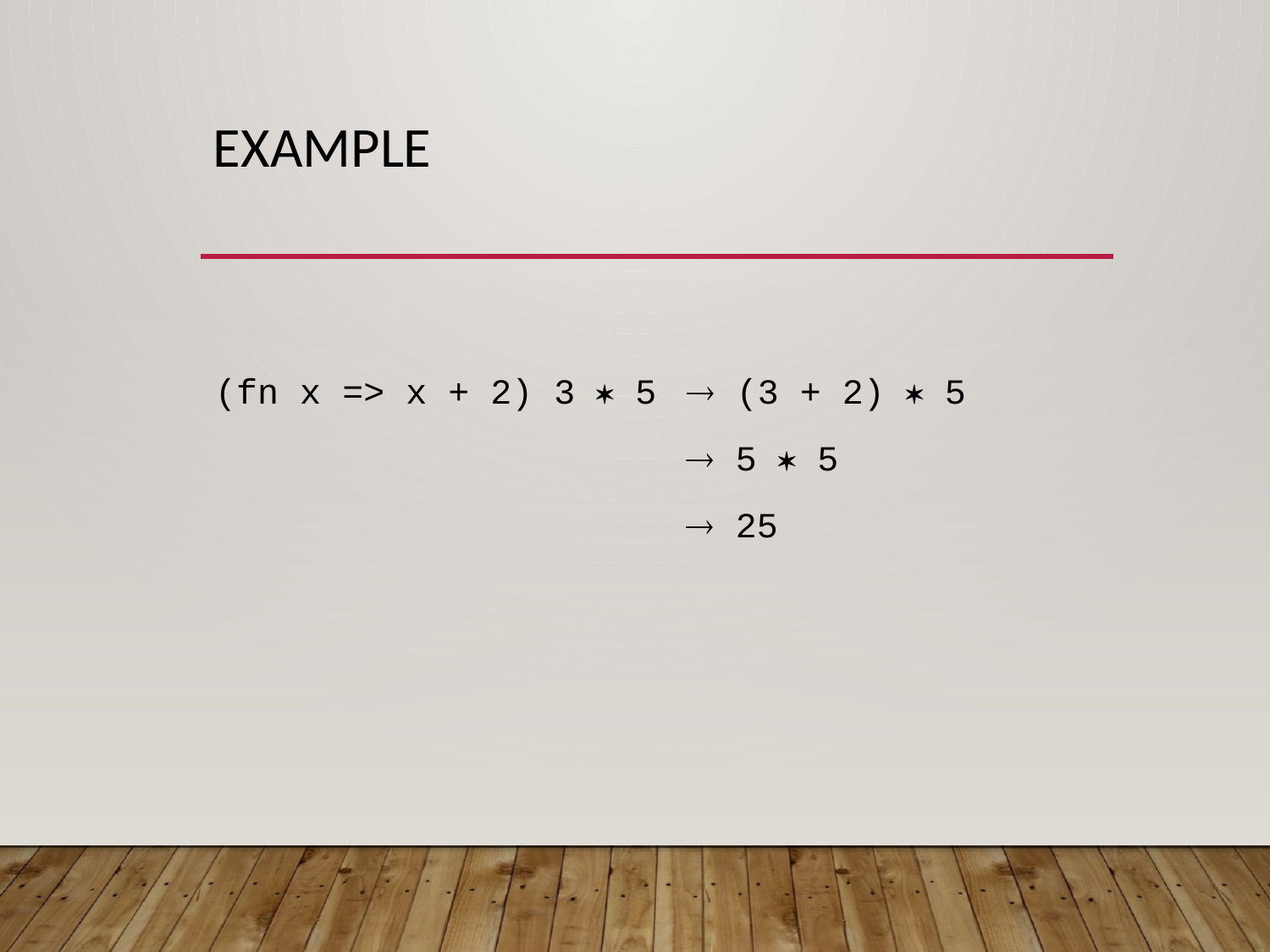

# Example
(fn x => x + 2) 3 ∗ 5
→ (3 + 2) ∗ 5
→ 5 ∗ 5
→ 25